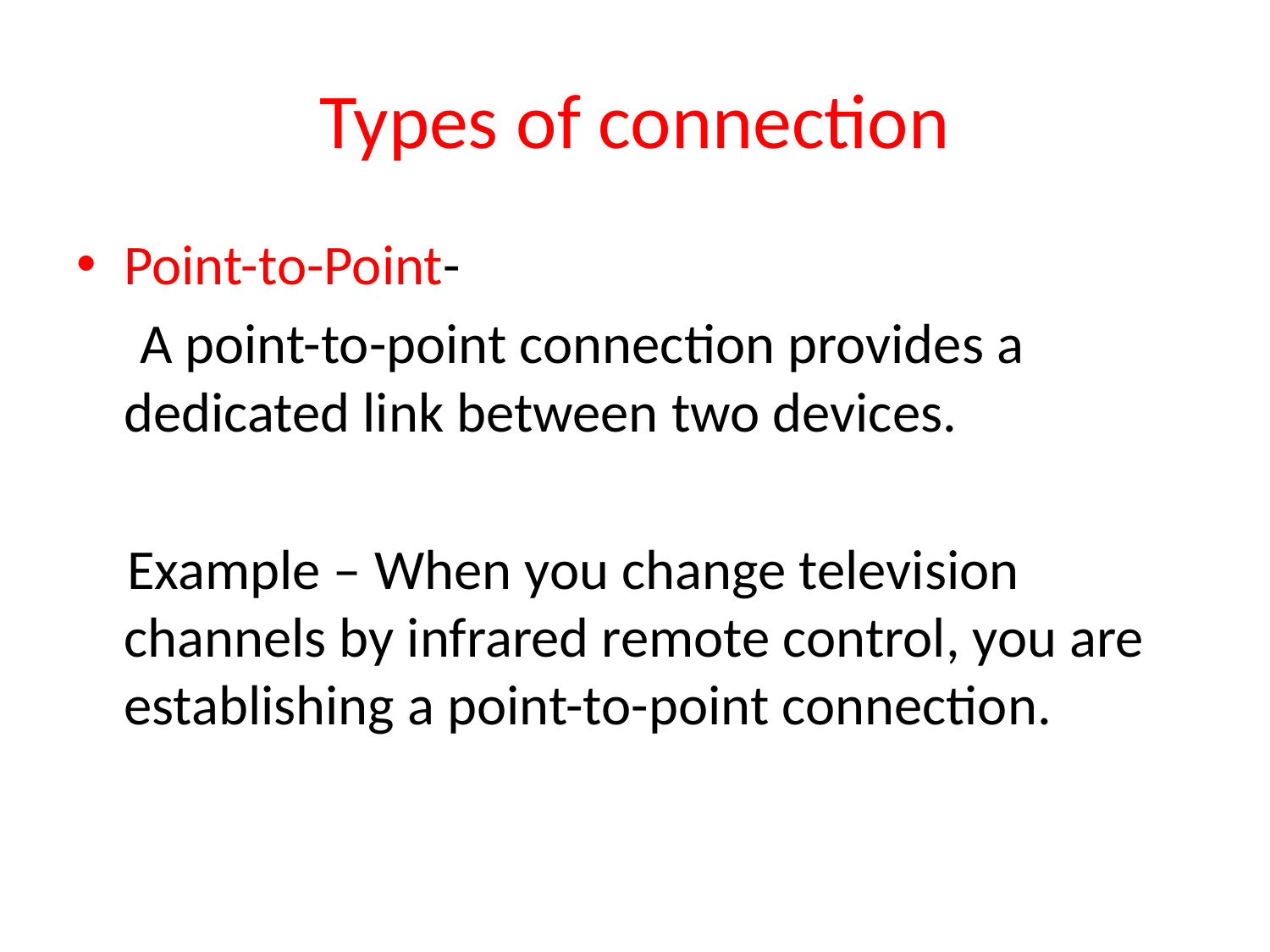

# Types of connection
Point-to-Point-
     A point-to-point connection provides a dedicated link between two devices.

    Example – When you change television channels by infrared remote control, you are establishing a point-to-point connection.